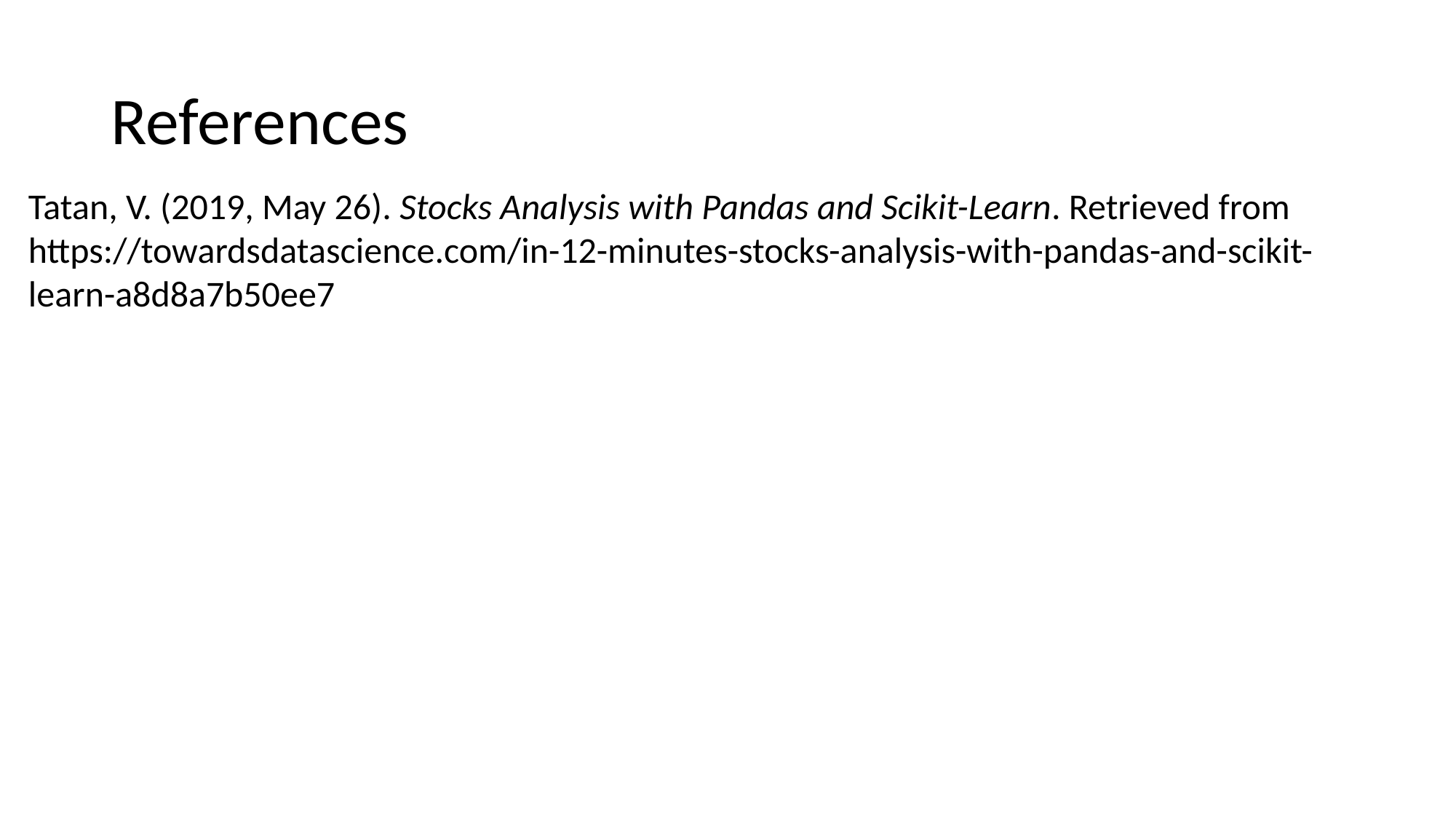

# References
Tatan, V. (2019, May 26). Stocks Analysis with Pandas and Scikit-Learn. Retrieved from https://towardsdatascience.com/in-12-minutes-stocks-analysis-with-pandas-and-scikit-learn-a8d8a7b50ee7